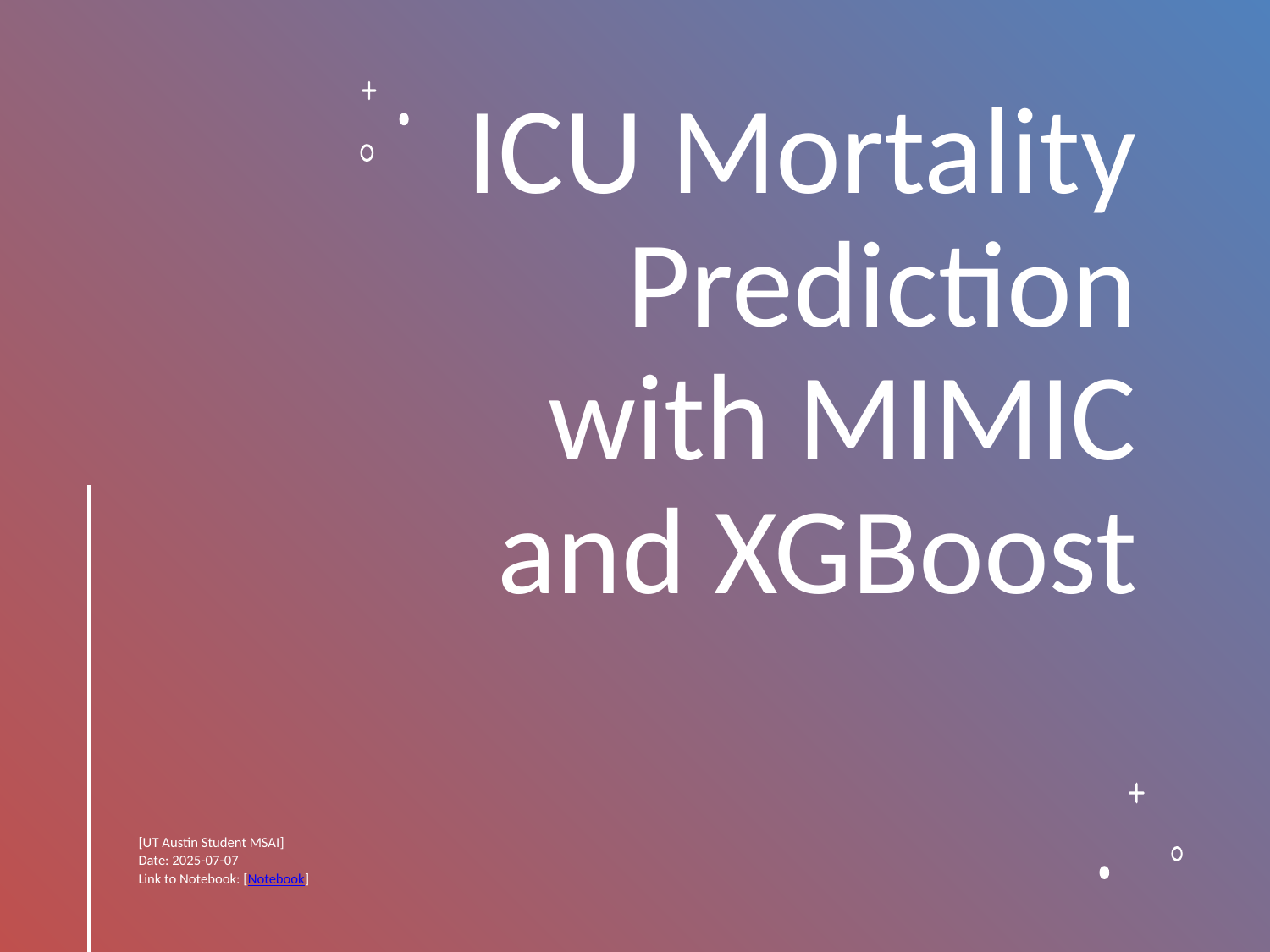

# ICU Mortality Prediction with MIMIC and XGBoost

[UT Austin Student MSAI]
Date: 2025-07-07
Link to Notebook: [Notebook]